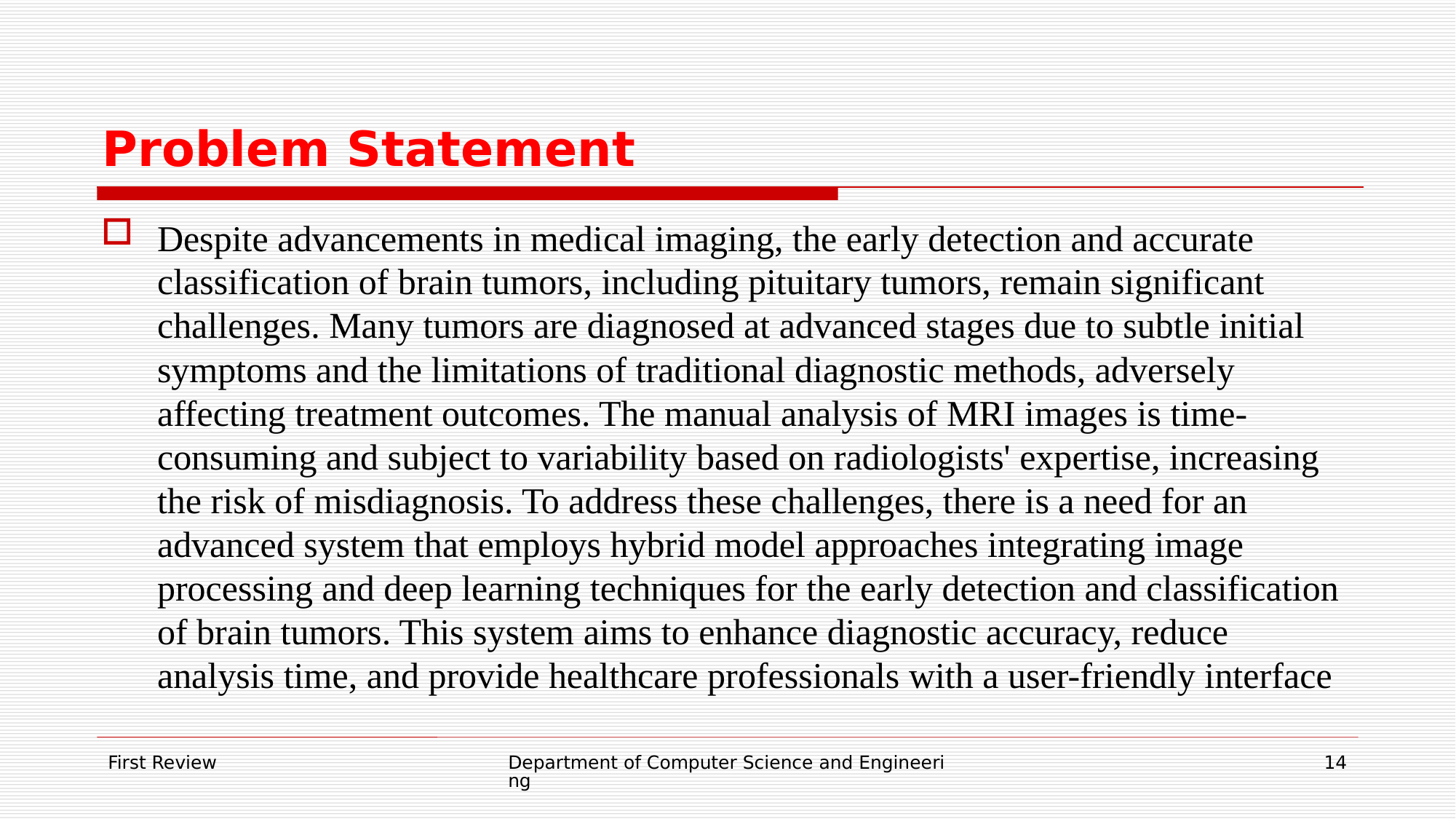

# Problem Statement
Despite advancements in medical imaging, the early detection and accurate classification of brain tumors, including pituitary tumors, remain significant challenges. Many tumors are diagnosed at advanced stages due to subtle initial symptoms and the limitations of traditional diagnostic methods, adversely affecting treatment outcomes. The manual analysis of MRI images is time-consuming and subject to variability based on radiologists' expertise, increasing the risk of misdiagnosis. To address these challenges, there is a need for an advanced system that employs hybrid model approaches integrating image processing and deep learning techniques for the early detection and classification of brain tumors. This system aims to enhance diagnostic accuracy, reduce analysis time, and provide healthcare professionals with a user-friendly interface
First Review
Department of Computer Science and Engineering
14